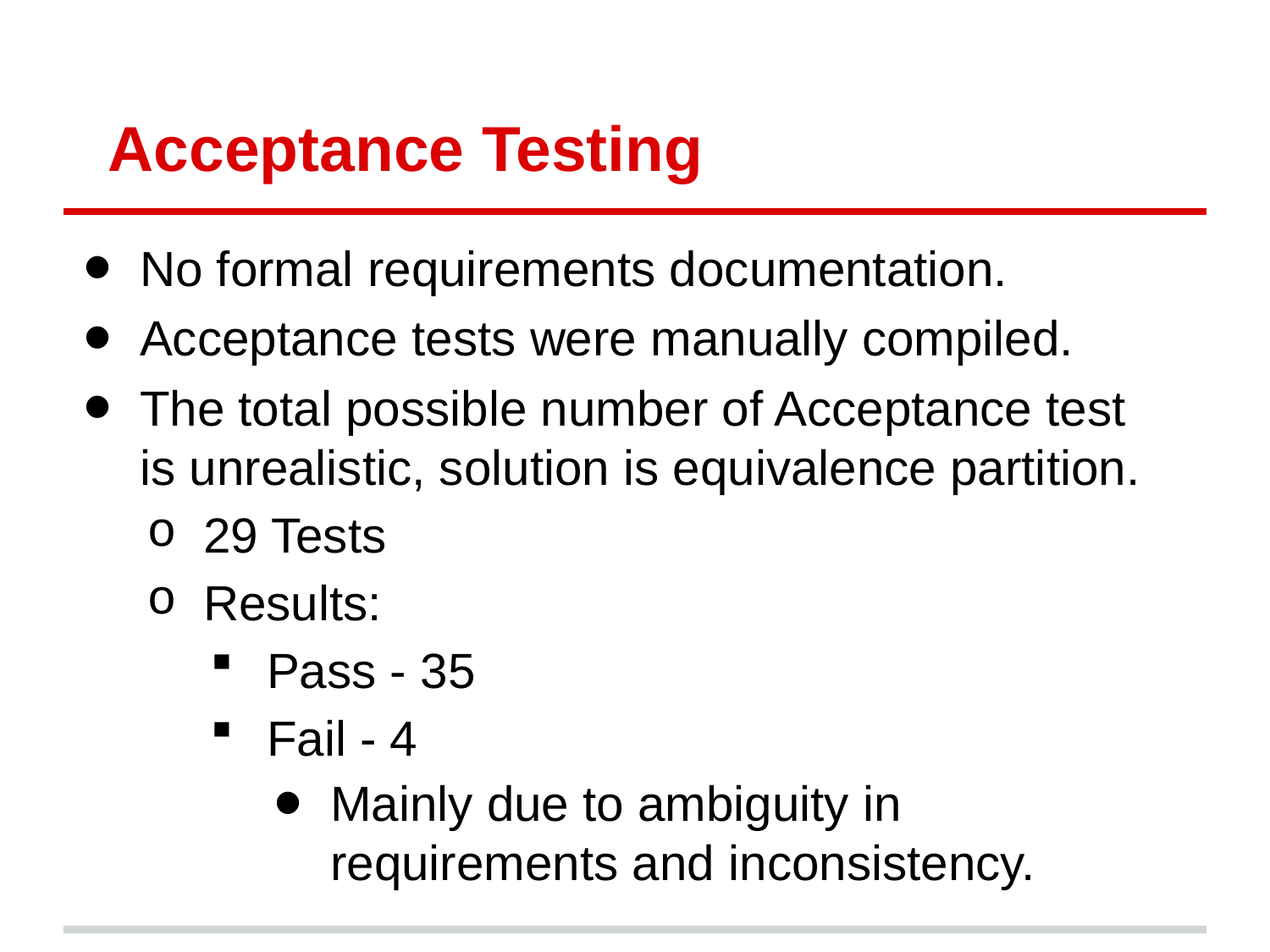

# Acceptance Testing
No formal requirements documentation.
Acceptance tests were manually compiled.
The total possible number of Acceptance test is unrealistic, solution is equivalence partition.
29 Tests
Results:
Pass - 35
Fail - 4
Mainly due to ambiguity in requirements and inconsistency.